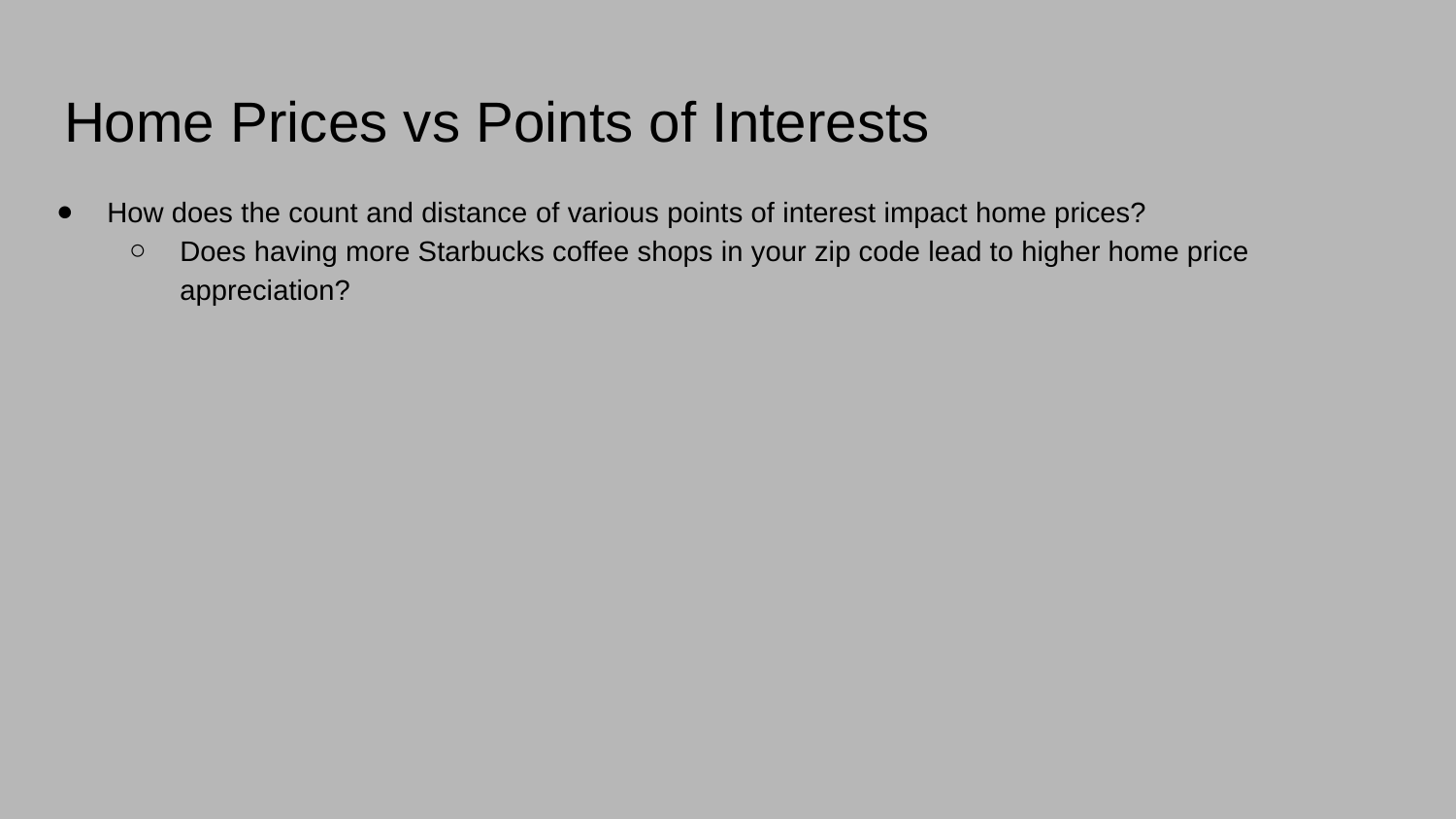

# Home Prices vs Points of Interests
How does the count and distance of various points of interest impact home prices?
Does having more Starbucks coffee shops in your zip code lead to higher home price appreciation?